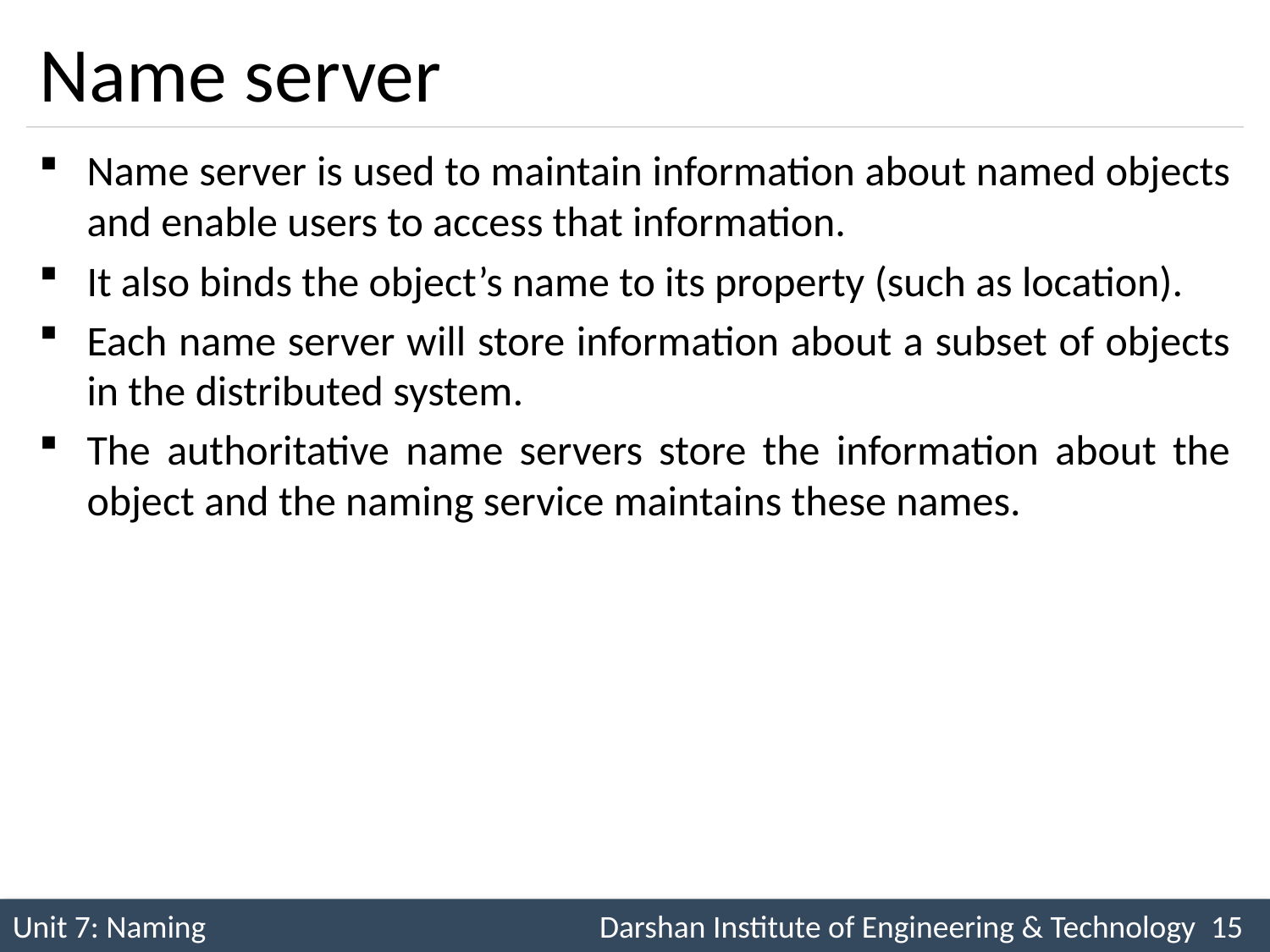

# Name server
Name server is used to maintain information about named objects and enable users to access that information.
It also binds the object’s name to its property (such as location).
Each name server will store information about a subset of objects in the distributed system.
The authoritative name servers store the information about the object and the naming service maintains these names.